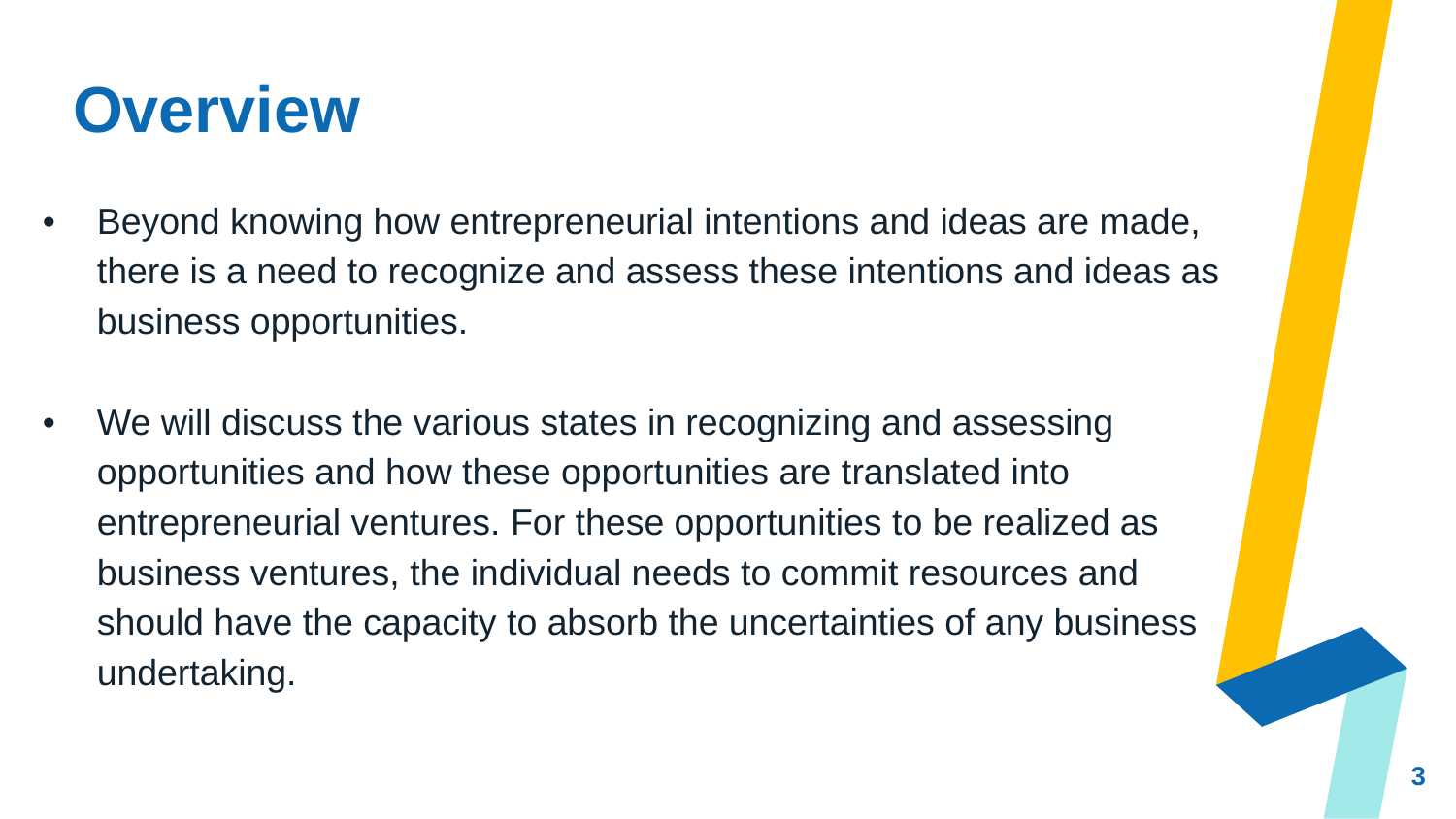

# Overview
•	Beyond knowing how entrepreneurial intentions and ideas are made, there is a need to recognize and assess these intentions and ideas as business opportunities.

•	We will discuss the various states in recognizing and assessing opportunities and how these opportunities are translated into entrepreneurial ventures. For these opportunities to be realized as business ventures, the individual needs to commit resources and should have the capacity to absorb the uncertainties of any business undertaking.
3